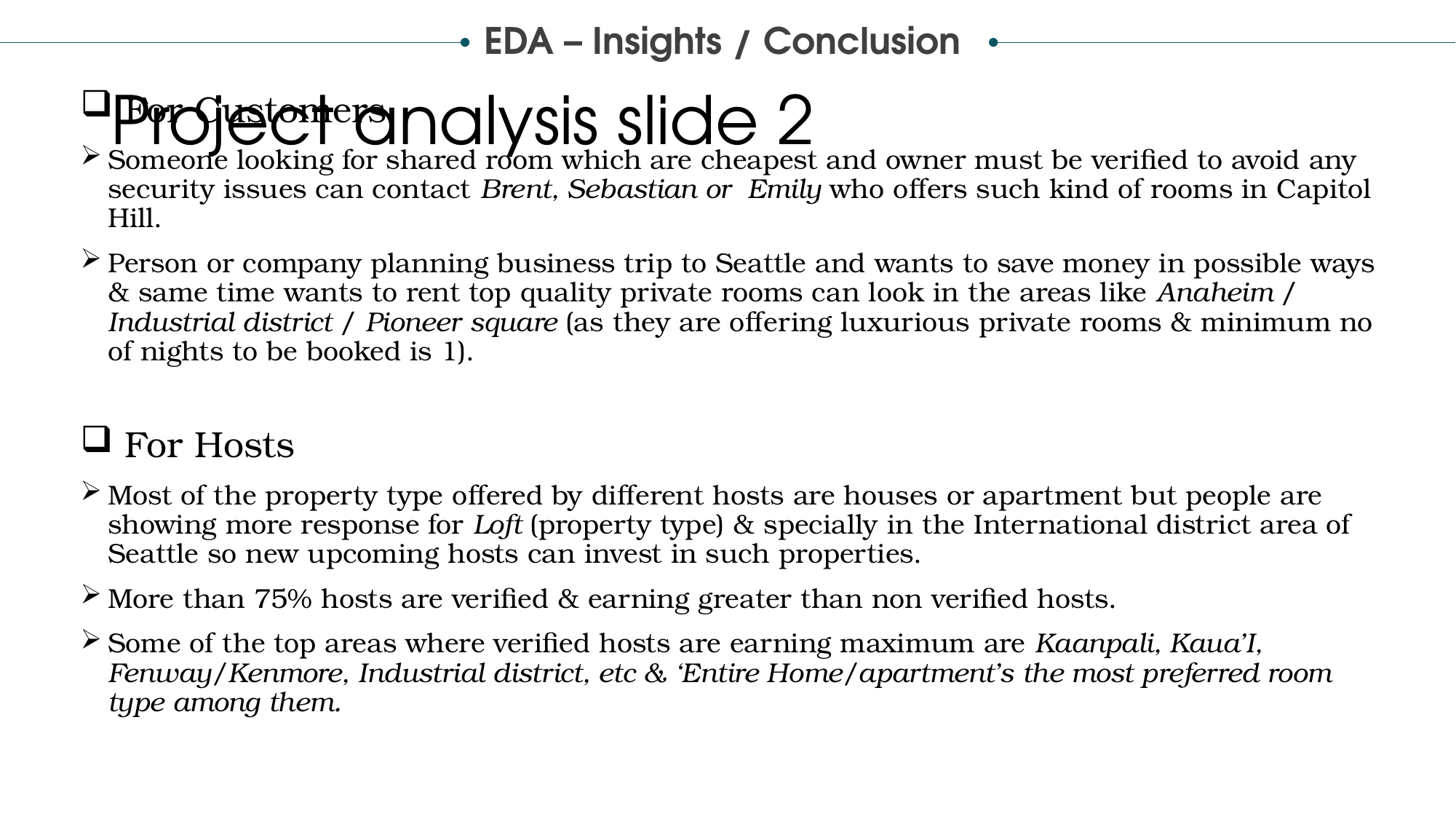

EDA – Insights / Conclusion
# Project analysis slide 2
 For Customers
Someone looking for shared room which are cheapest and owner must be verified to avoid any security issues can contact Brent, Sebastian or  Emily who offers such kind of rooms in Capitol Hill.
Person or company planning business trip to Seattle and wants to save money in possible ways & same time wants to rent top quality private rooms can look in the areas like Anaheim / Industrial district / Pioneer square (as they are offering luxurious private rooms & minimum no of nights to be booked is 1).

 For Hosts
Most of the property type offered by different hosts are houses or apartment but people are showing more response for Loft (property type) & specially in the International district area of Seattle so new upcoming hosts can invest in such properties.
More than 75% hosts are verified & earning greater than non verified hosts.
Some of the top areas where verified hosts are earning maximum are Kaanpali, Kaua’I, Fenway/Kenmore, Industrial district, etc & ‘Entire Home/apartment’s the most preferred room type among them.